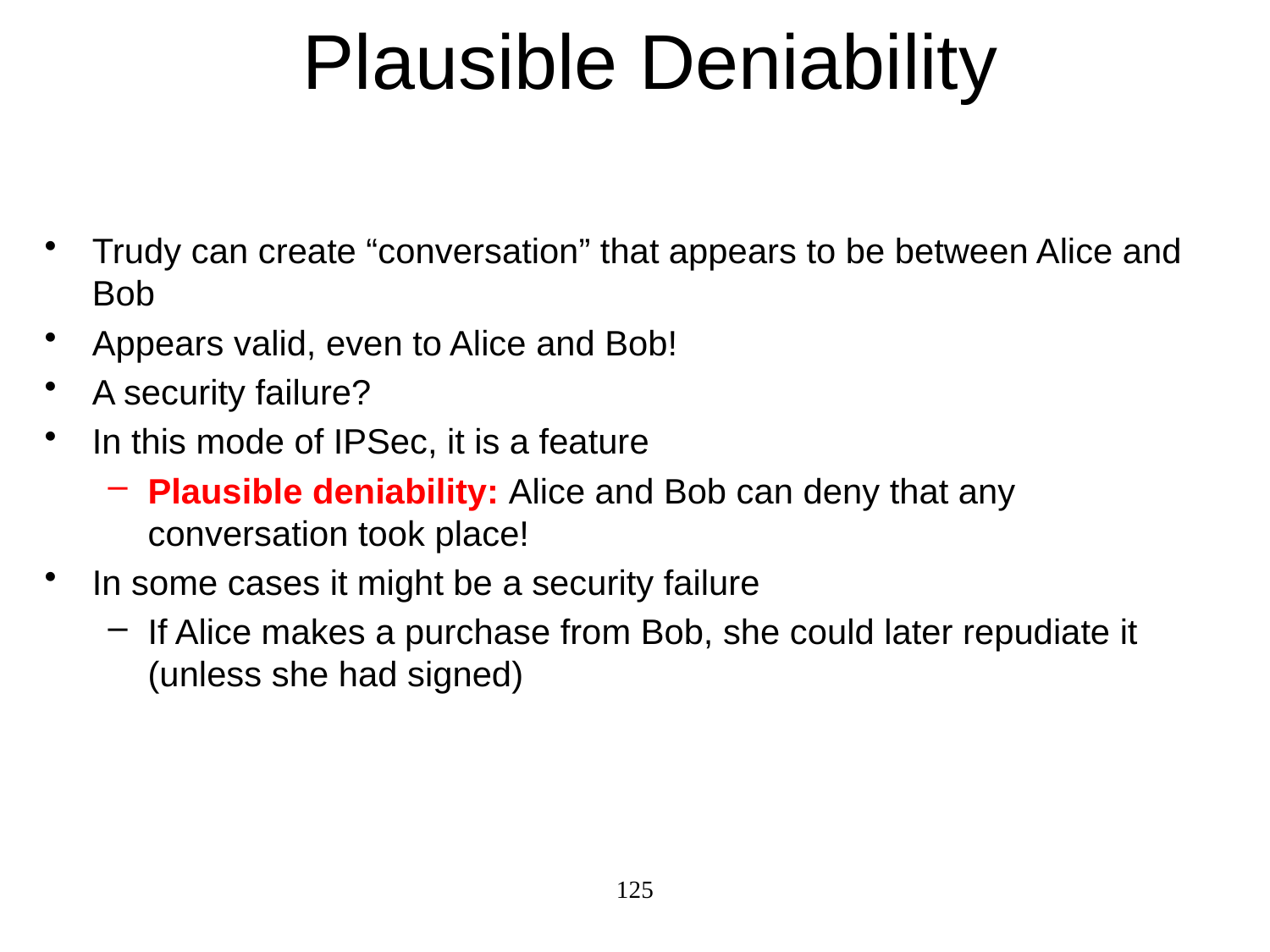

# Plausible Deniability
Trudy can create “conversation” that appears to be between Alice and Bob
Appears valid, even to Alice and Bob!
A security failure?
In this mode of IPSec, it is a feature
Plausible deniability: Alice and Bob can deny that any conversation took place!
In some cases it might be a security failure
If Alice makes a purchase from Bob, she could later repudiate it (unless she had signed)
125